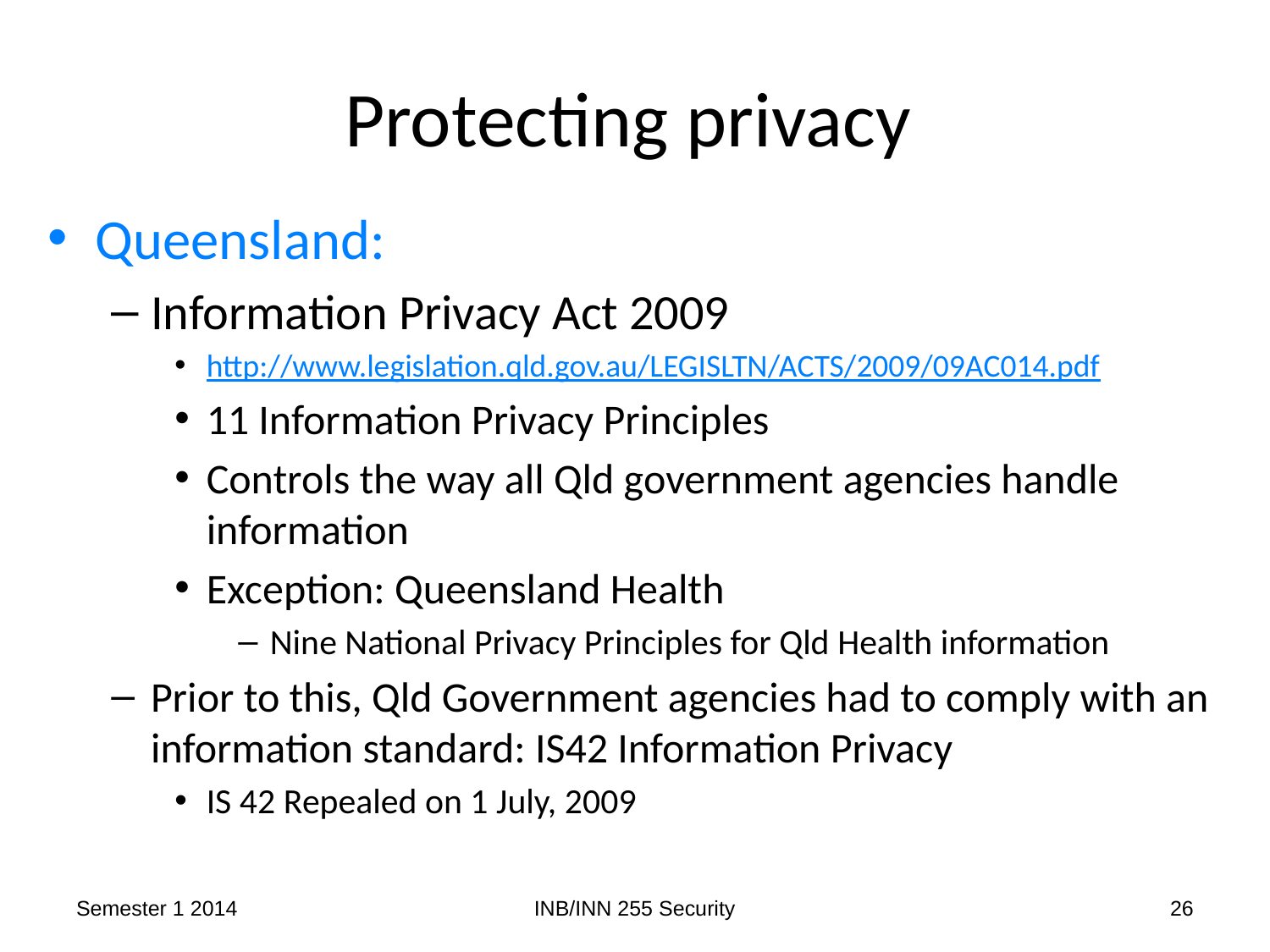

# Protecting privacy
Queensland:
Information Privacy Act 2009
http://www.legislation.qld.gov.au/LEGISLTN/ACTS/2009/09AC014.pdf
11 Information Privacy Principles
Controls the way all Qld government agencies handle information
Exception: Queensland Health
Nine National Privacy Principles for Qld Health information
Prior to this, Qld Government agencies had to comply with an information standard: IS42 Information Privacy
IS 42 Repealed on 1 July, 2009
Semester 1 2014
INB/INN 255 Security
26